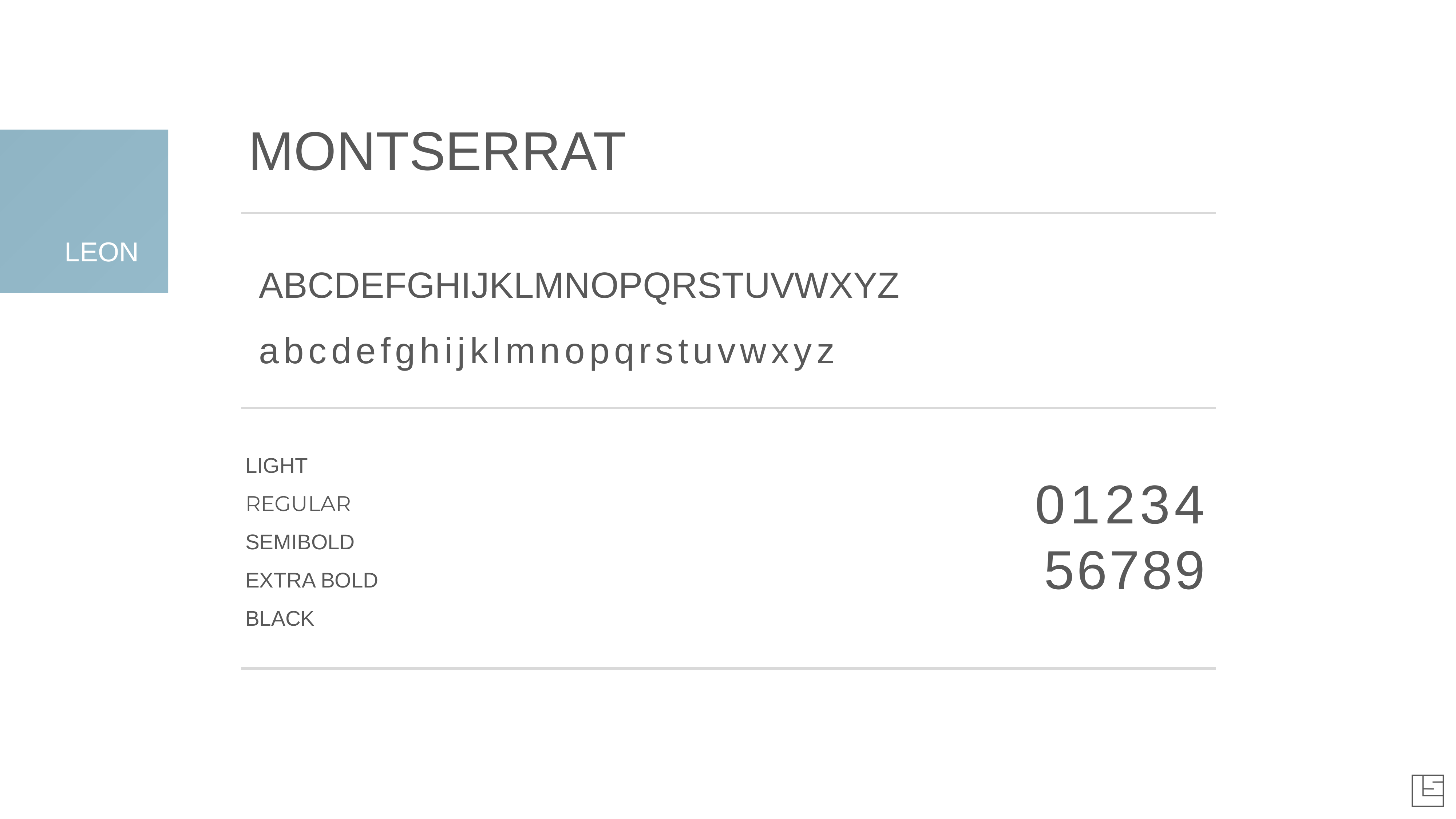

MONTSERRAT

LEON
ABCDEFGHIJKLMNOPQRSTUVWXYZ
abcdefghijklmnopqrstuvwxyz
LIGHT
REGULAR
SEMIBOLD
EXTRA BOLD
BLACK
01234
56789